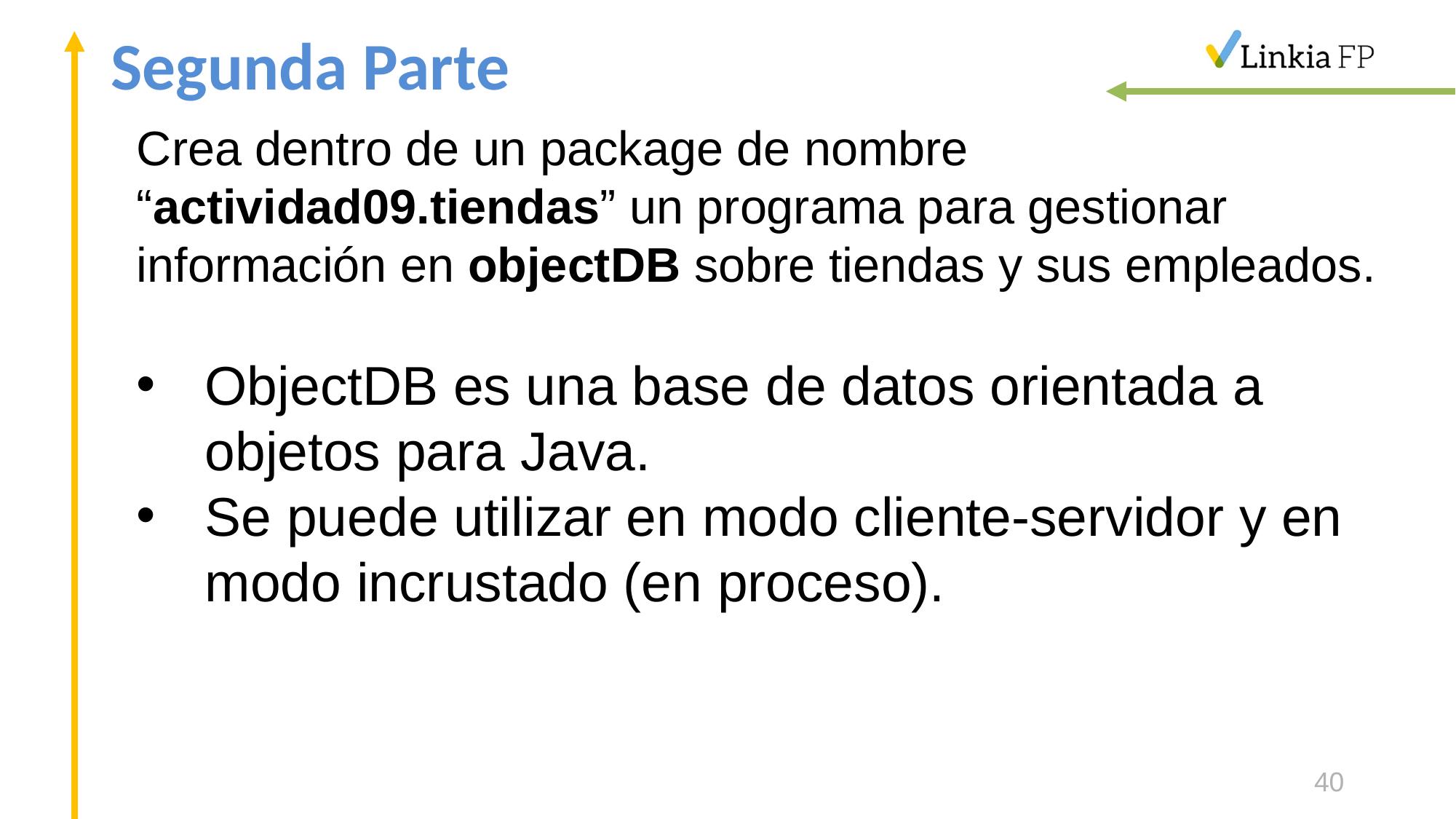

# Segunda Parte
Crea dentro de un package de nombre “actividad09.tiendas” un programa para gestionar información en objectDB sobre tiendas y sus empleados.

ObjectDB es una base de datos orientada a objetos para Java.
Se puede utilizar en modo cliente-servidor y en modo incrustado (en proceso).

40